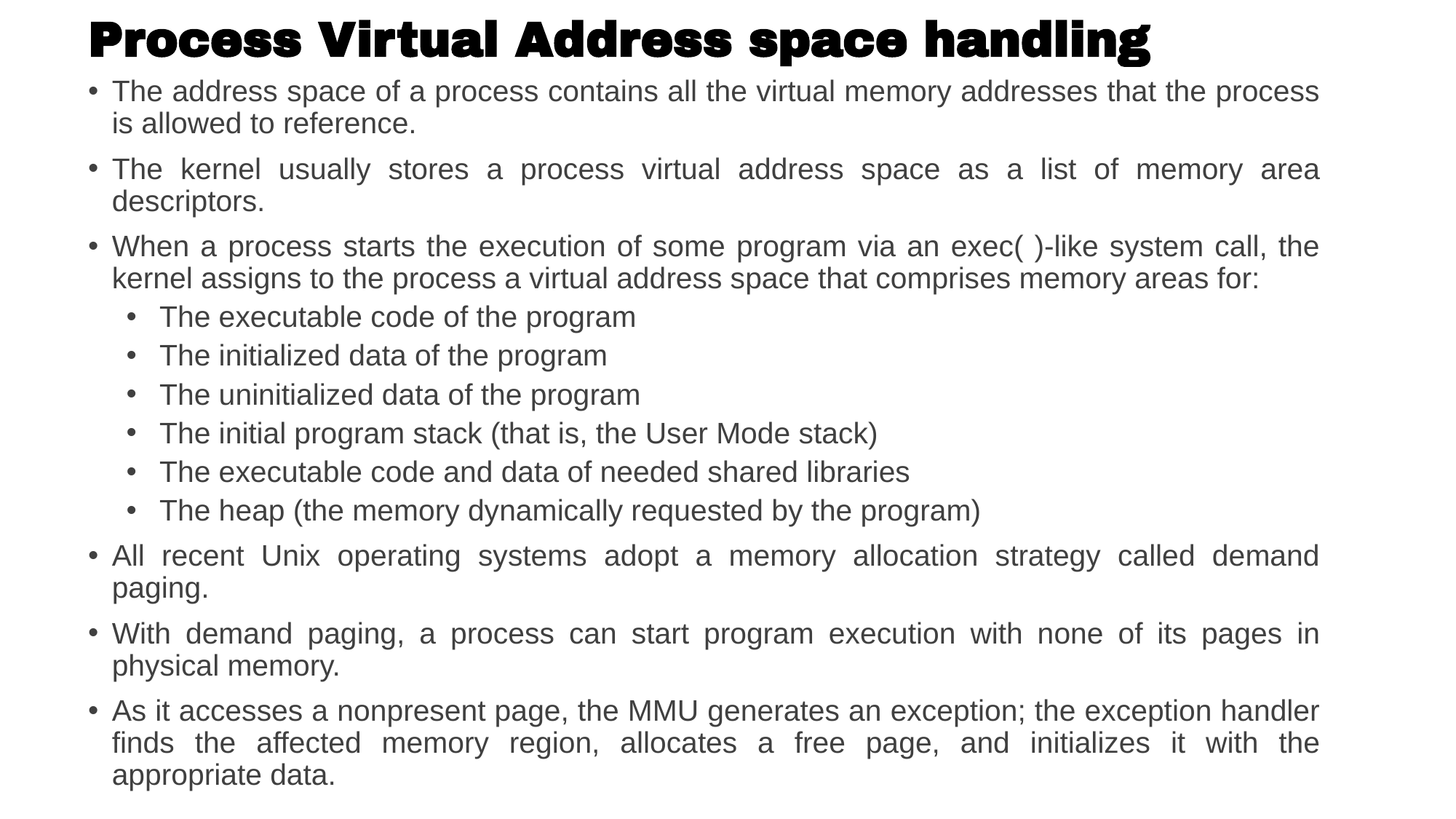

# Process Virtual Address space handling
The address space of a process contains all the virtual memory addresses that the process is allowed to reference.
The kernel usually stores a process virtual address space as a list of memory area descriptors.
When a process starts the execution of some program via an exec( )-like system call, the kernel assigns to the process a virtual address space that comprises memory areas for:
The executable code of the program
The initialized data of the program
The uninitialized data of the program
The initial program stack (that is, the User Mode stack)
The executable code and data of needed shared libraries
The heap (the memory dynamically requested by the program)
All recent Unix operating systems adopt a memory allocation strategy called demand paging.
With demand paging, a process can start program execution with none of its pages in physical memory.
As it accesses a nonpresent page, the MMU generates an exception; the exception handler finds the affected memory region, allocates a free page, and initializes it with the appropriate data.